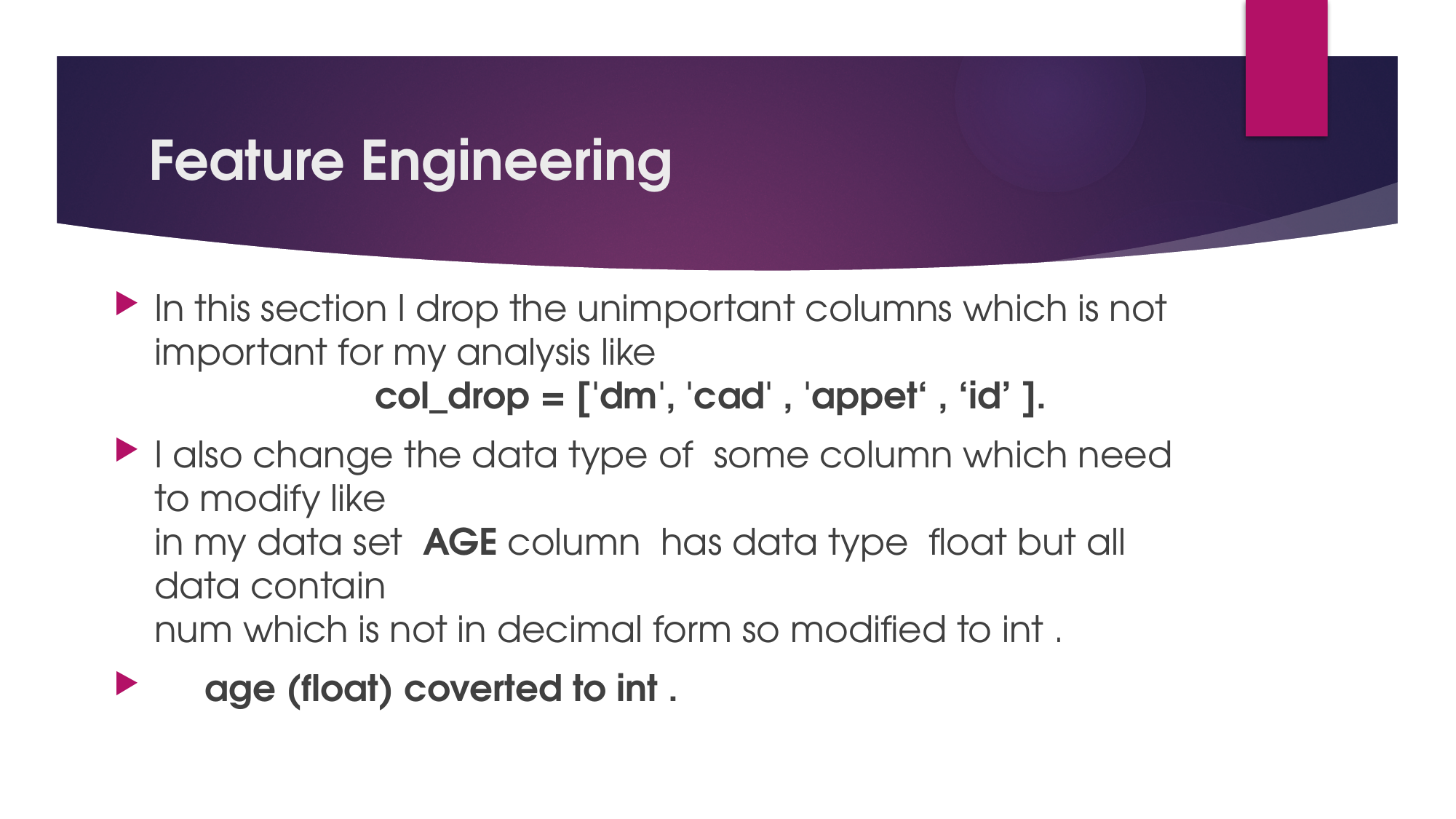

# Feature Engineering
In this section I drop the unimportant columns which is not important for my analysis like
                      col_drop = ['dm', 'cad' , 'appet‘ , ‘id’ ].
I also change the data type of  some column which need to modify like
in my data set  AGE column  has data type  float but all data contain
num which is not in decimal form so modified to int .
     age (float) coverted to int .